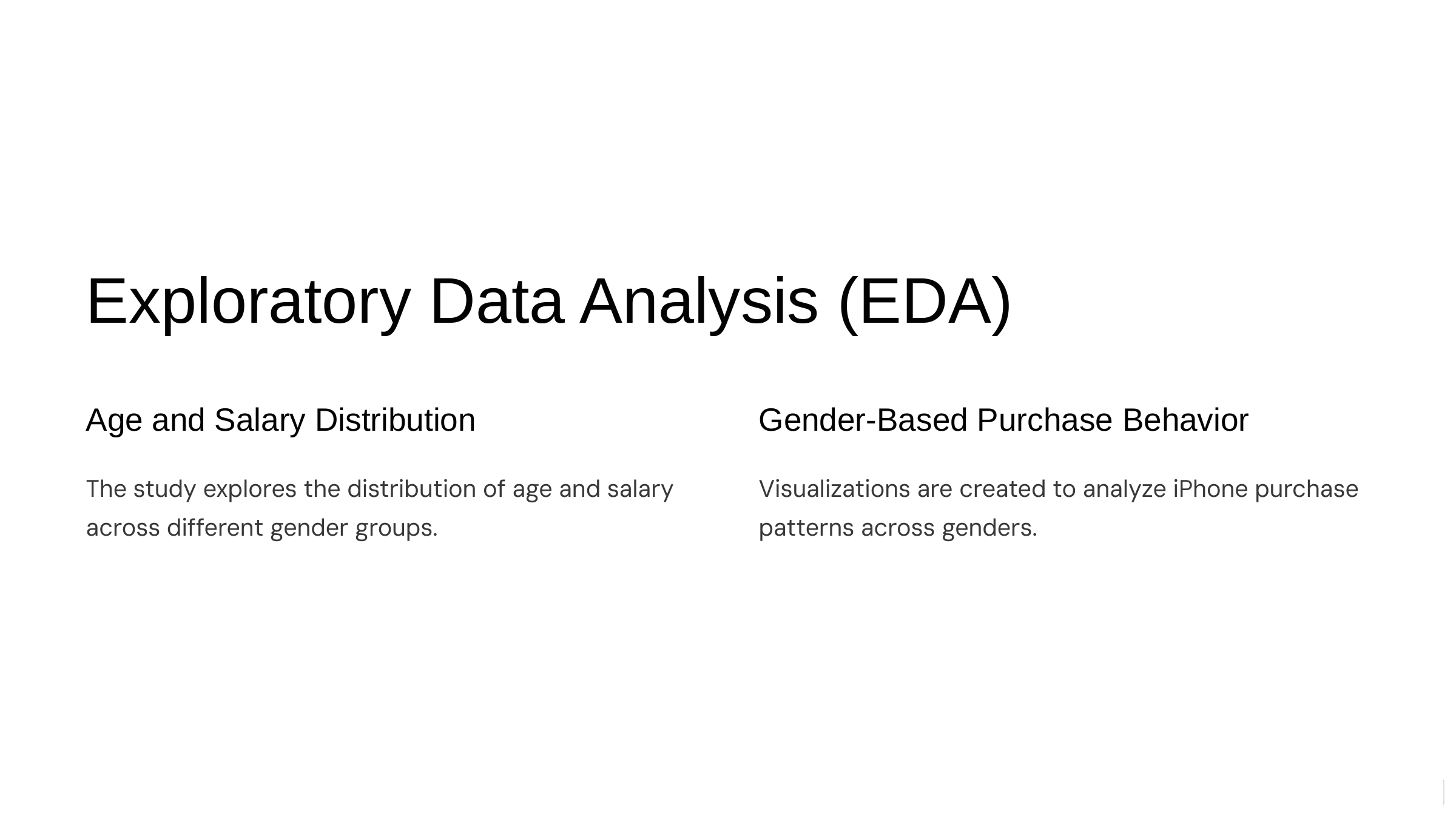

Exploratory Data Analysis (EDA)
Age and Salary Distribution
Gender-Based Purchase Behavior
The study explores the distribution of age and salary across different gender groups.
Visualizations are created to analyze iPhone purchase patterns across genders.